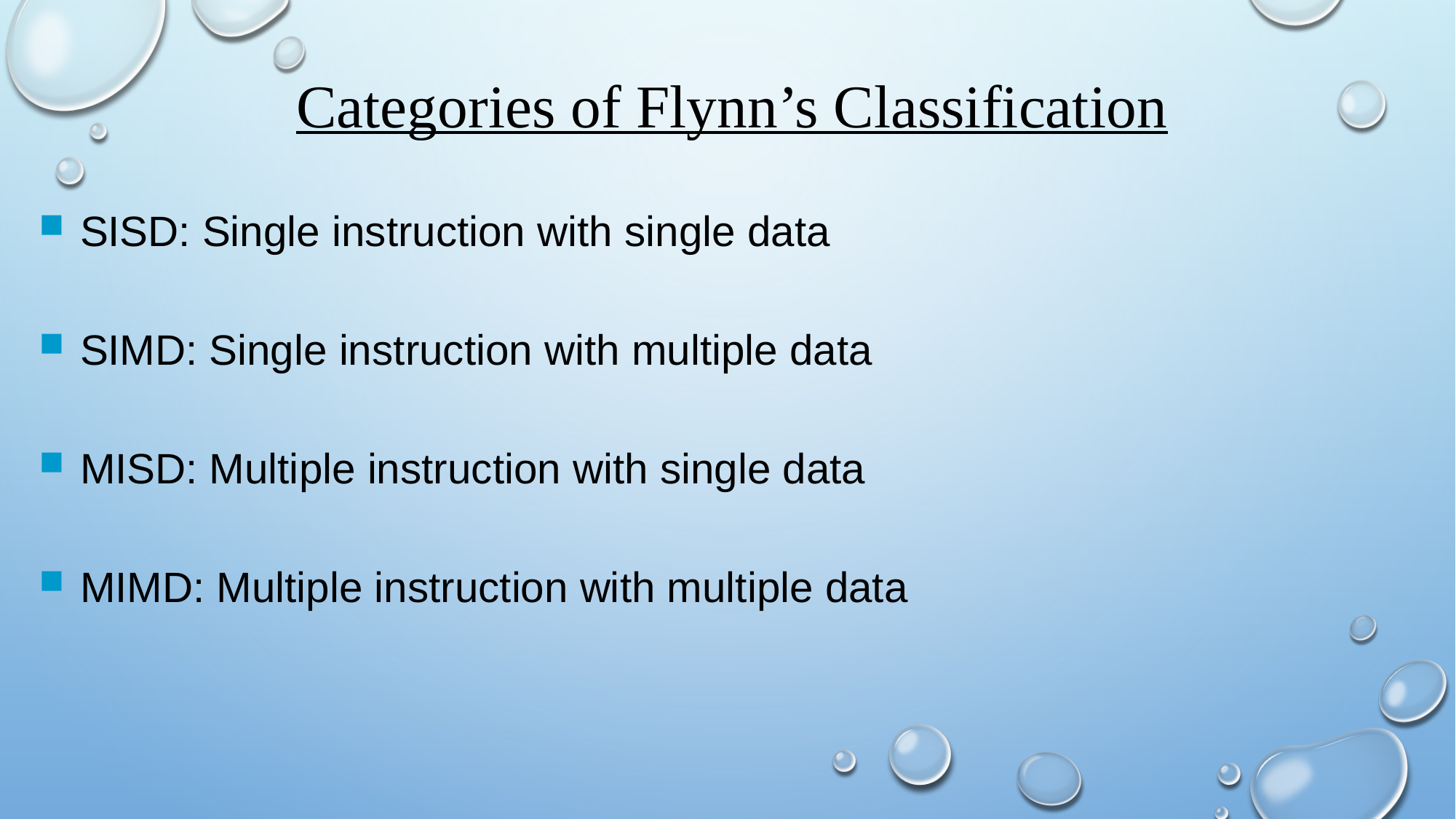

# Categories of Flynn’s Classification
SISD: Single instruction with single data

SIMD: Single instruction with multiple data

MISD: Multiple instruction with single data

MIMD: Multiple instruction with multiple data